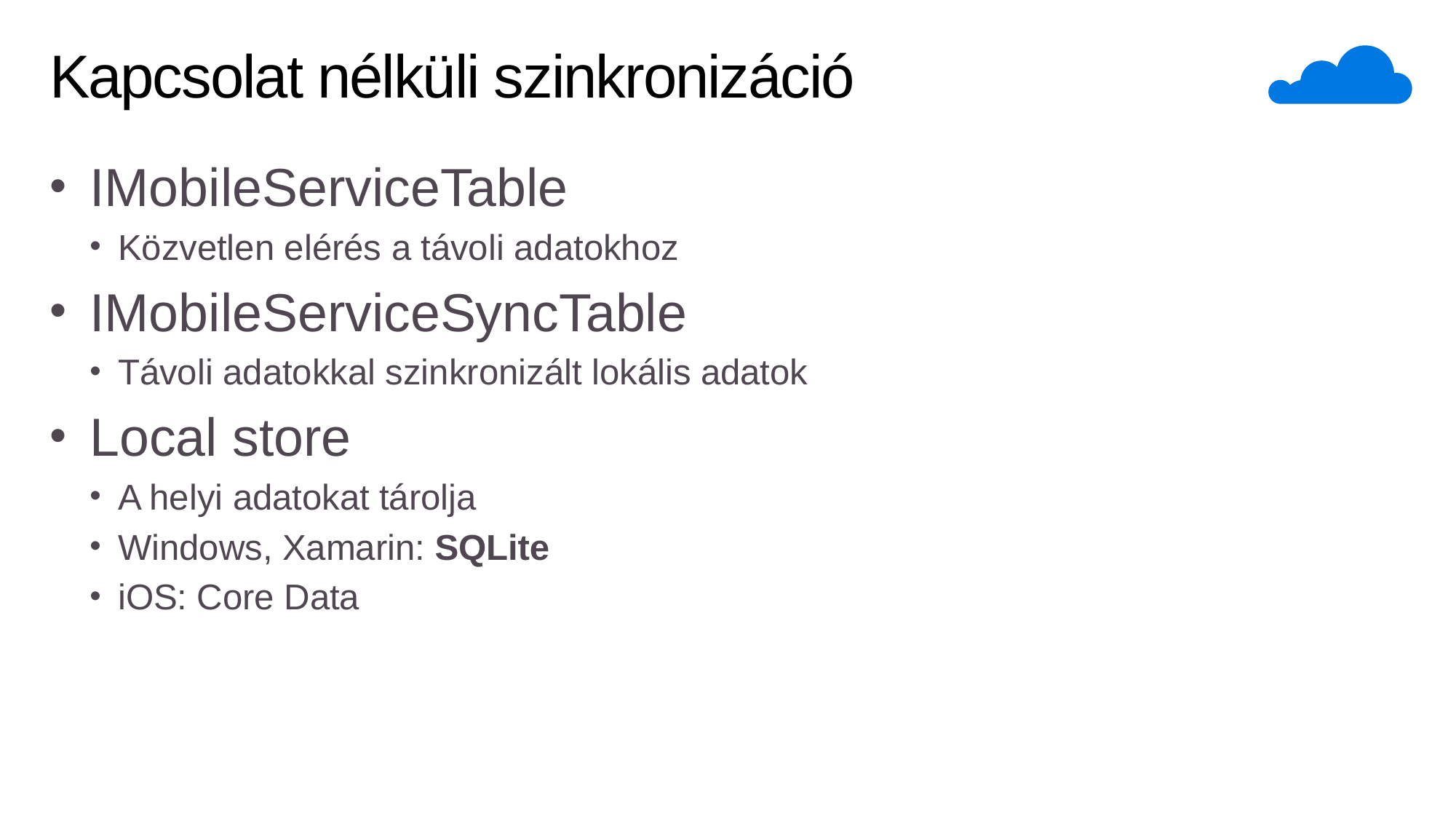

# Kapcsolat nélküli szinkronizáció
IMobileServiceTable
Közvetlen elérés a távoli adatokhoz
IMobileServiceSyncTable
Távoli adatokkal szinkronizált lokális adatok
Local store
A helyi adatokat tárolja
Windows, Xamarin: SQLite
iOS: Core Data